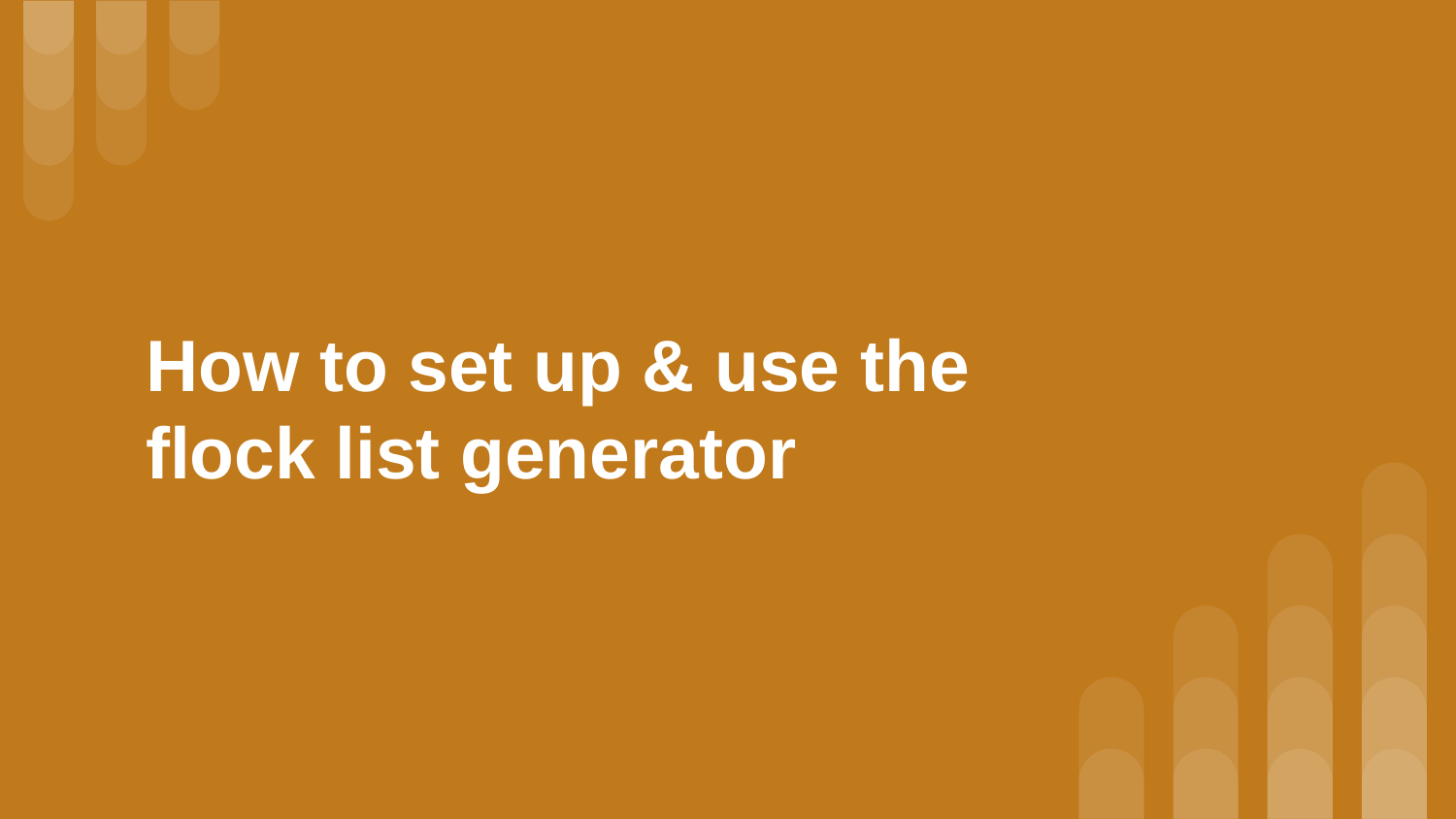

# How to set up & use the flock list generator